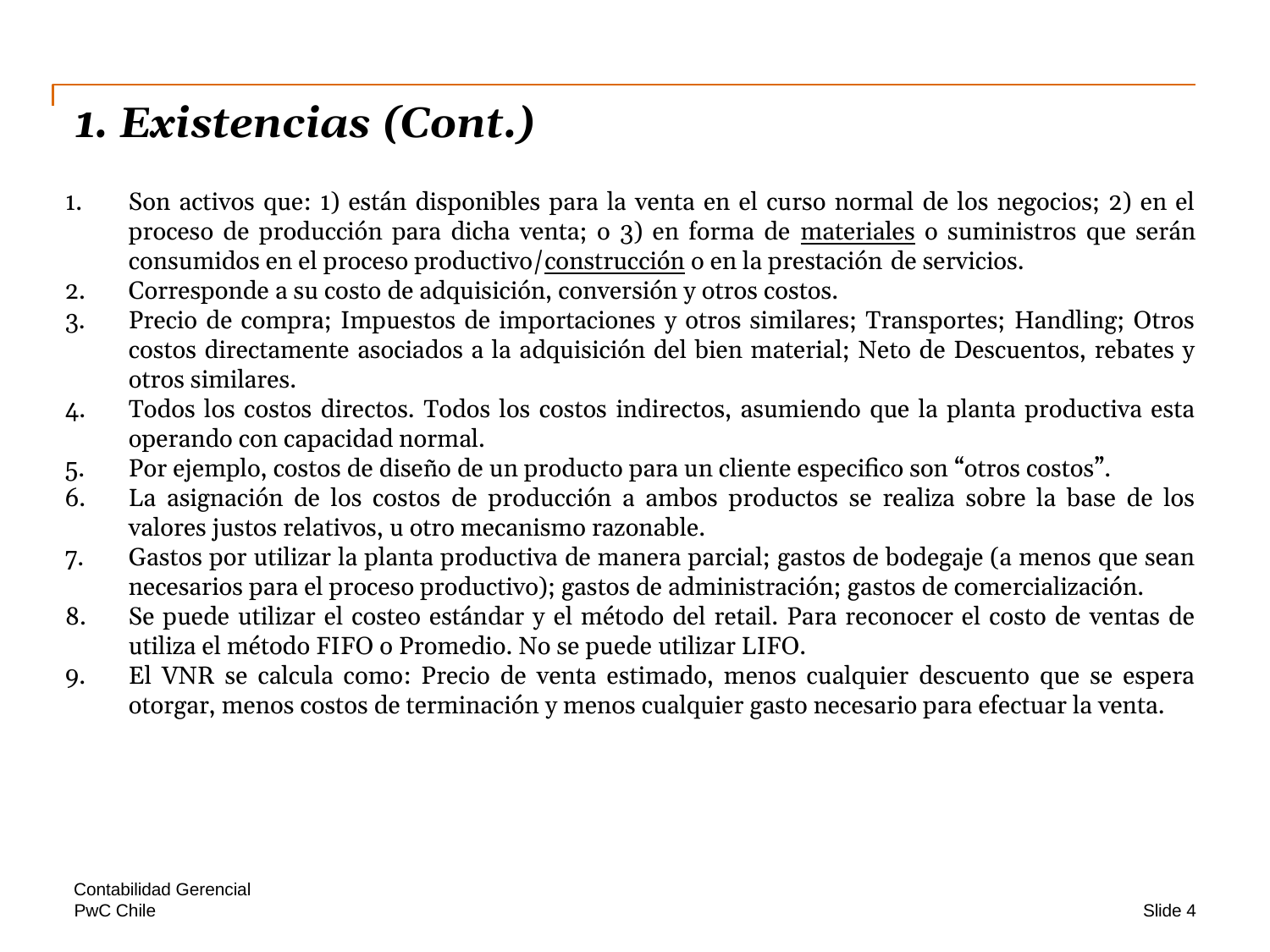

# 1. Existencias (Cont.)
Son activos que: 1) están disponibles para la venta en el curso normal de los negocios; 2) en el proceso de producción para dicha venta; o 3) en forma de materiales o suministros que serán consumidos en el proceso productivo/construcción o en la prestación 	de servicios.
Corresponde a su costo de adquisición, conversión y otros costos.
Precio de compra; Impuestos de importaciones y otros similares; Transportes; Handling; Otros costos directamente asociados a la adquisición del bien material; Neto de Descuentos, rebates y otros similares.
Todos los costos directos. Todos los costos indirectos, asumiendo que la planta productiva esta operando con capacidad normal.
Por ejemplo, costos de diseño de un producto para un cliente especifico son “otros costos”.
La asignación de los costos de producción a ambos productos se realiza sobre la base de los valores justos relativos, u otro mecanismo razonable.
Gastos por utilizar la planta productiva de manera parcial; gastos de bodegaje (a menos que sean necesarios para el proceso productivo); gastos de administración; gastos de comercialización.
Se puede utilizar el costeo estándar y el método del retail. Para reconocer el costo de ventas de utiliza el método FIFO o Promedio. No se puede utilizar LIFO.
El VNR se calcula como: Precio de venta estimado, menos cualquier descuento que se espera otorgar, menos costos de terminación y menos cualquier gasto necesario para efectuar la venta.
Contabilidad Gerencial
Slide 4